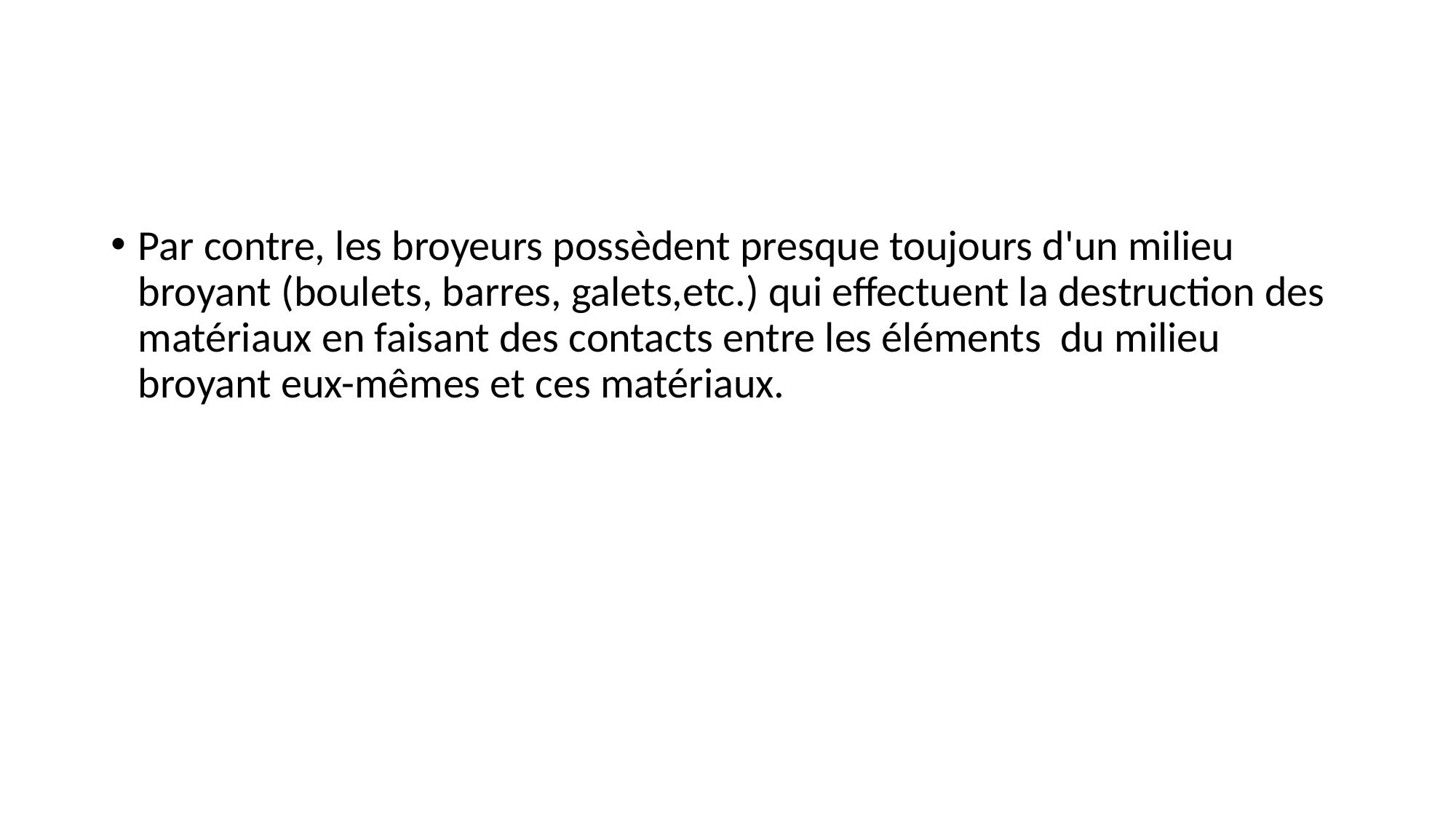

#
Par contre, les broyeurs possèdent presque toujours d'un milieu broyant (boulets, barres, galets,etc.) qui effectuent la destruction des matériaux en faisant des contacts entre les éléments  du milieu broyant eux-mêmes et ces matériaux.